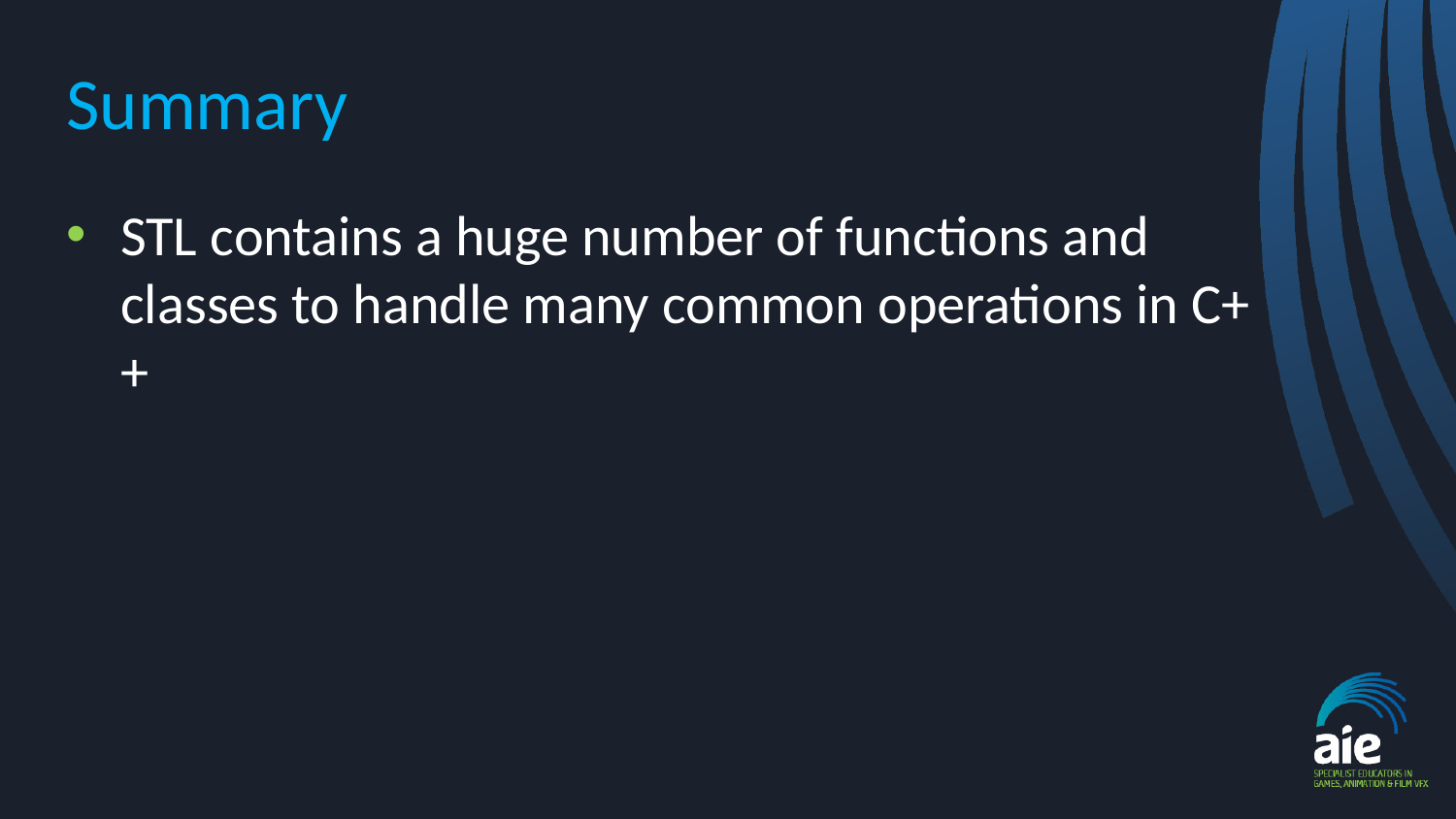

# Summary
STL contains a huge number of functions and classes to handle many common operations in C++